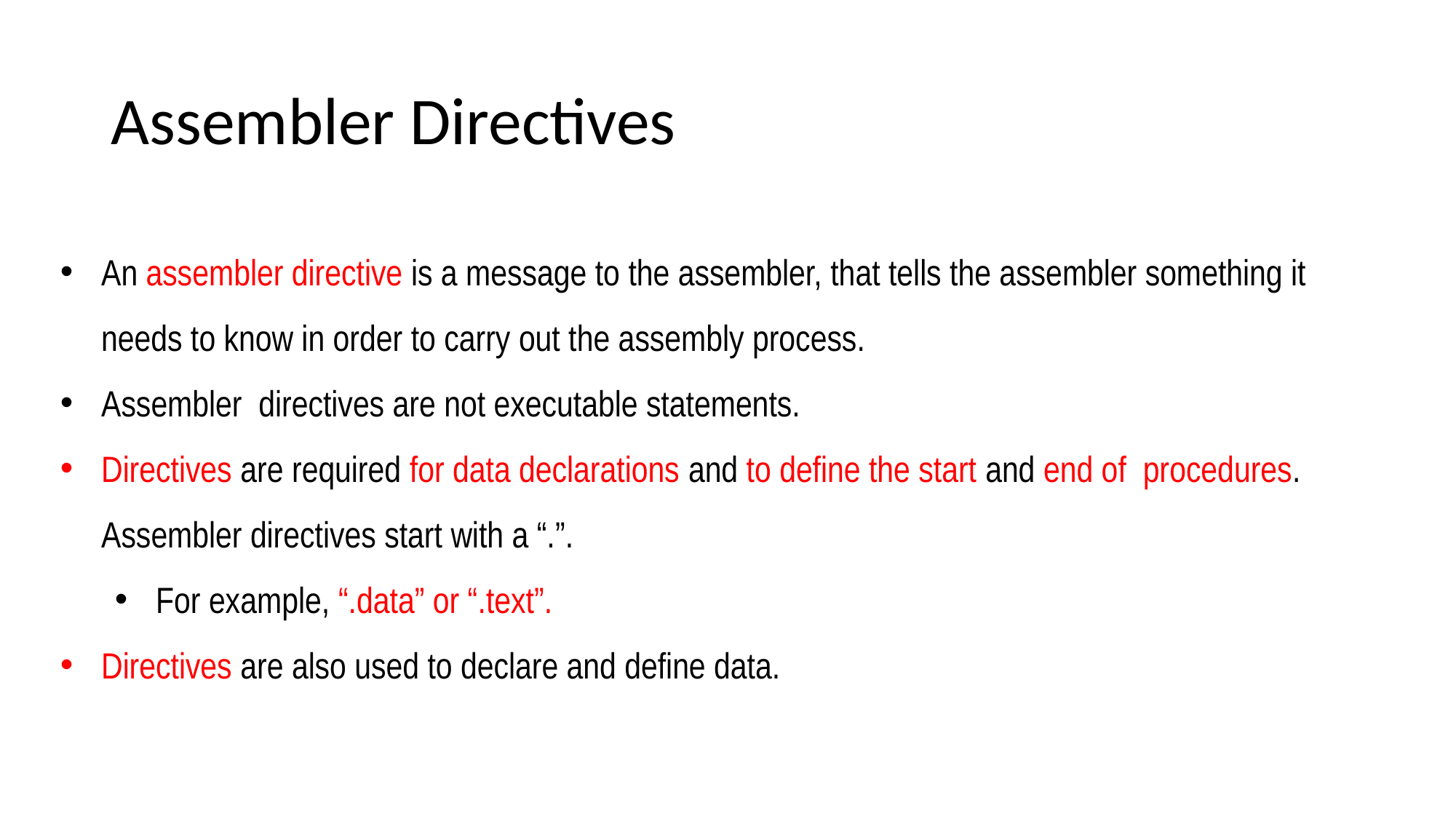

# Assembler Directives
An assembler directive is a message to the assembler, that tells the assembler something it needs to know in order to carry out the assembly process.
Assembler  directives are not executable statements.
Directives are required for data declarations and to define the start and end of  procedures. Assembler directives start with a “.”.
For example, “.data” or “.text”.
Directives are also used to declare and define data.